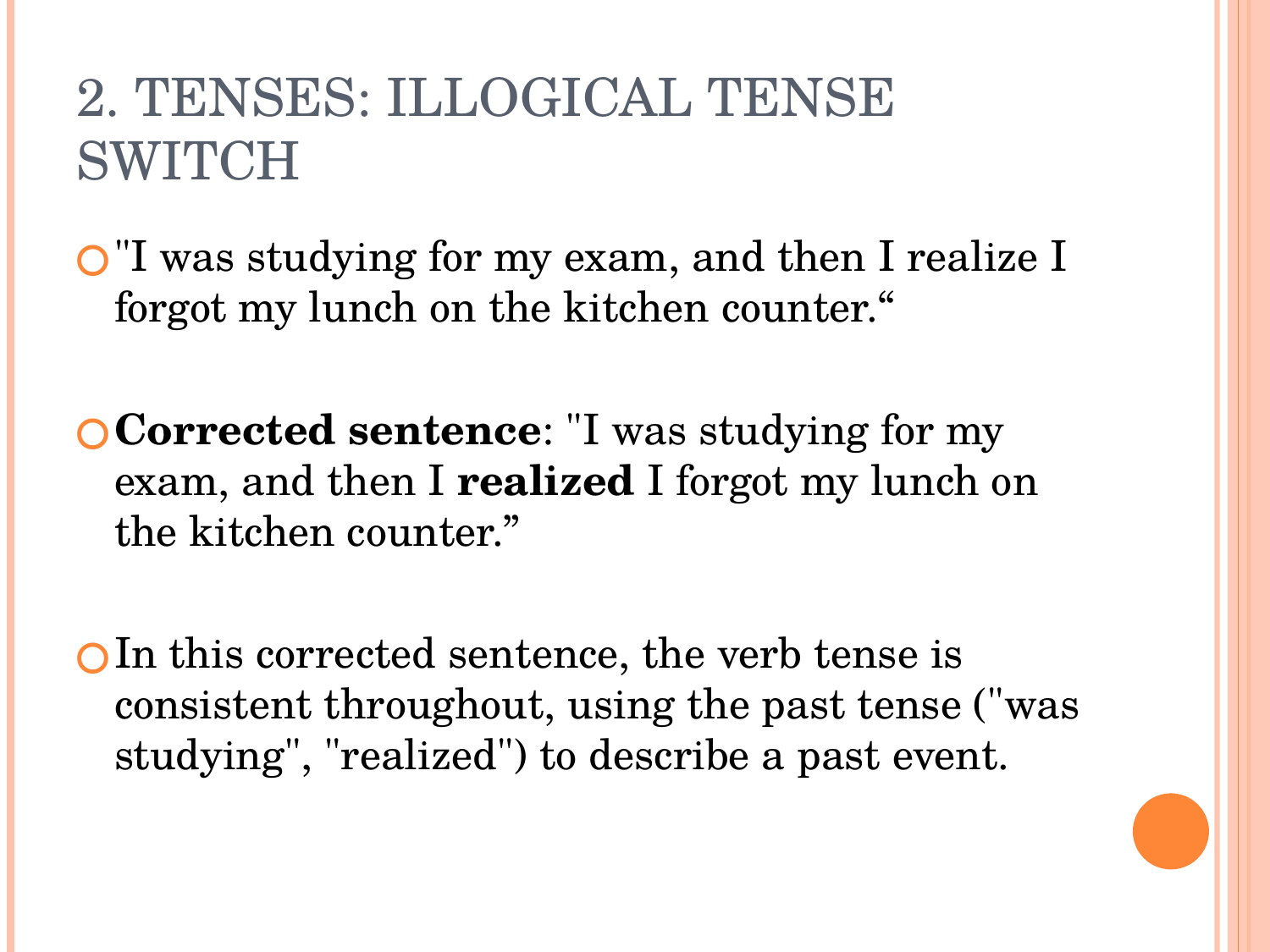

# 2. Tenses: illogical Tense Switch
"I was studying for my exam, and then I realize I forgot my lunch on the kitchen counter.“

Corrected sentence: "I was studying for my exam, and then I realized I forgot my lunch on the kitchen counter.”

In this corrected sentence, the verb tense is consistent throughout, using the past tense ("was studying", "realized") to describe a past event.